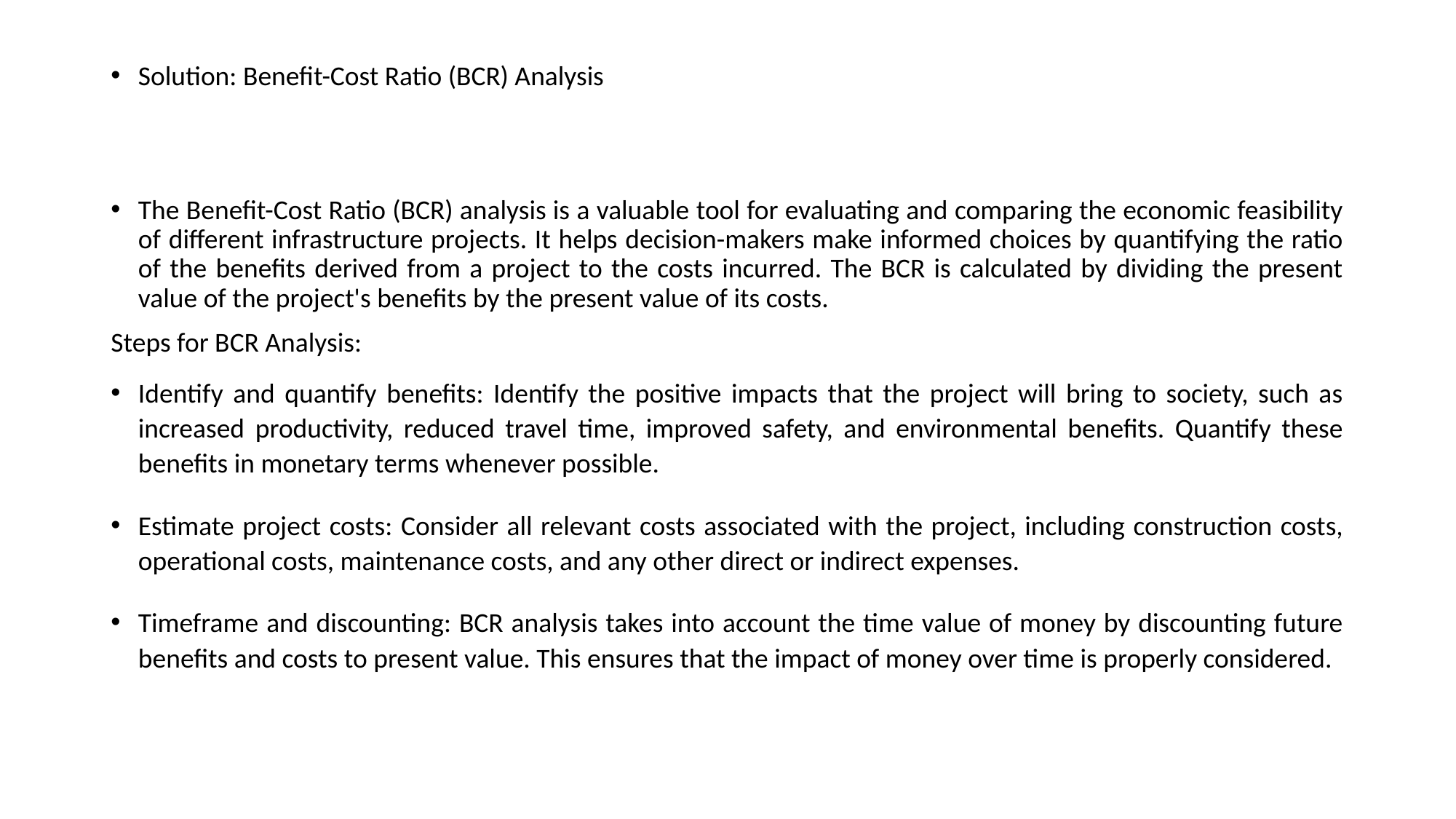

Solution: Benefit-Cost Ratio (BCR) Analysis

The Benefit-Cost Ratio (BCR) analysis is a valuable tool for evaluating and comparing the economic feasibility of different infrastructure projects. It helps decision-makers make informed choices by quantifying the ratio of the benefits derived from a project to the costs incurred. The BCR is calculated by dividing the present value of the project's benefits by the present value of its costs.
Steps for BCR Analysis:
Identify and quantify benefits: Identify the positive impacts that the project will bring to society, such as increased productivity, reduced travel time, improved safety, and environmental benefits. Quantify these benefits in monetary terms whenever possible.
Estimate project costs: Consider all relevant costs associated with the project, including construction costs, operational costs, maintenance costs, and any other direct or indirect expenses.
Timeframe and discounting: BCR analysis takes into account the time value of money by discounting future benefits and costs to present value. This ensures that the impact of money over time is properly considered.